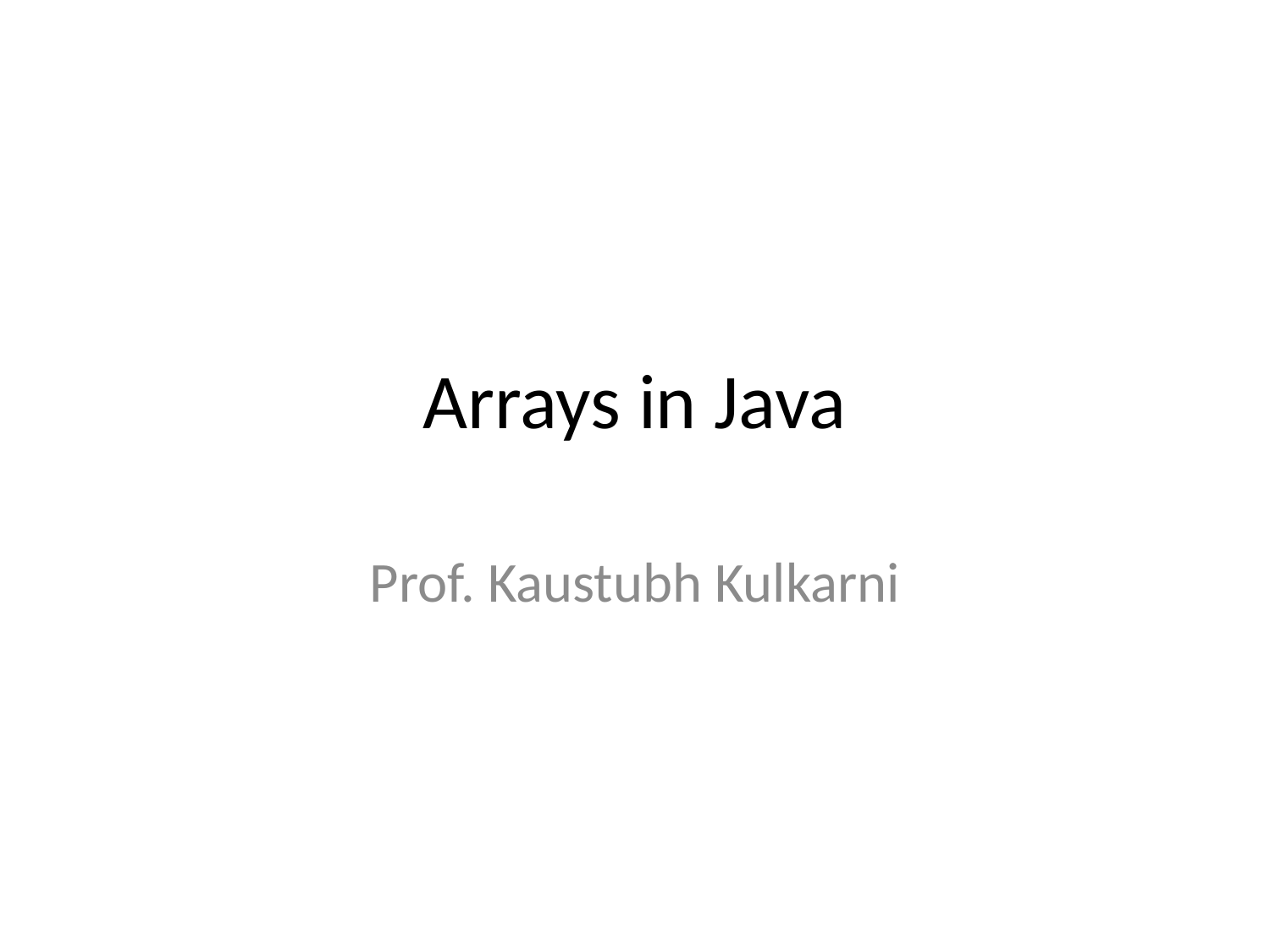

# Arrays in Java
Prof. Kaustubh Kulkarni